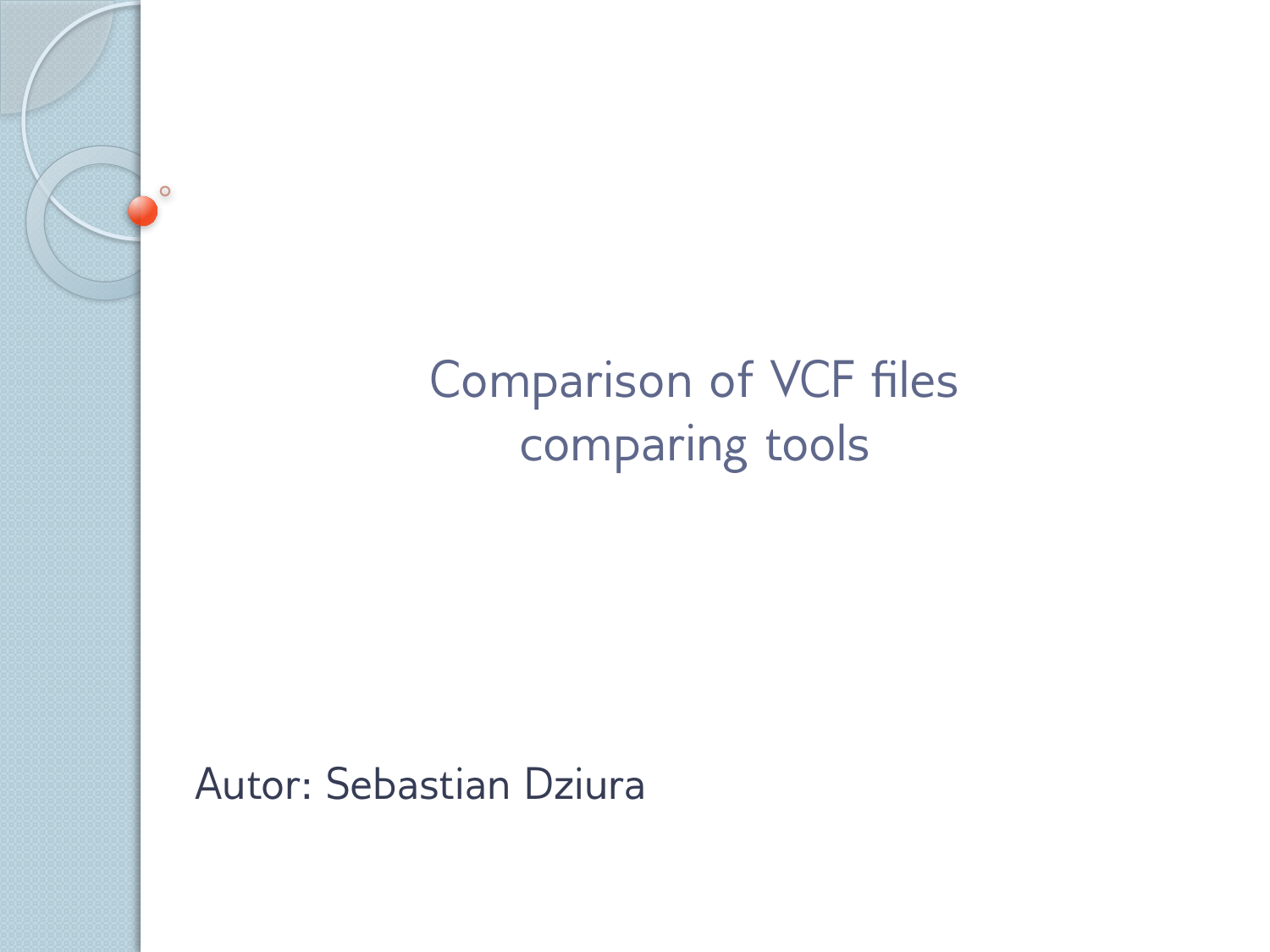

# Comparison of VCF files comparing tools
Autor: Sebastian Dziura